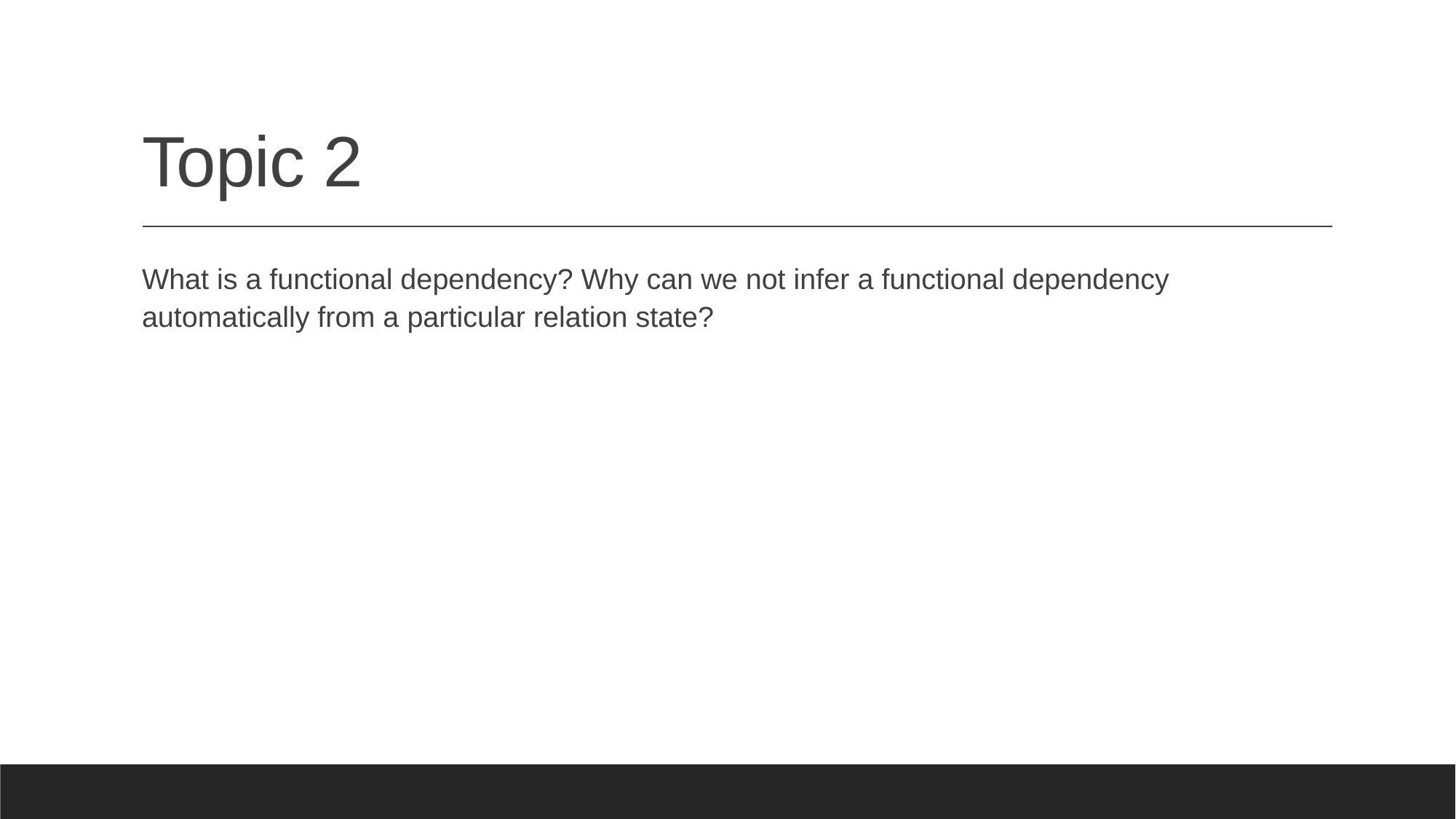

# Topic 2
What is a functional dependency? Why can we not infer a functional dependency automatically from a particular relation state?